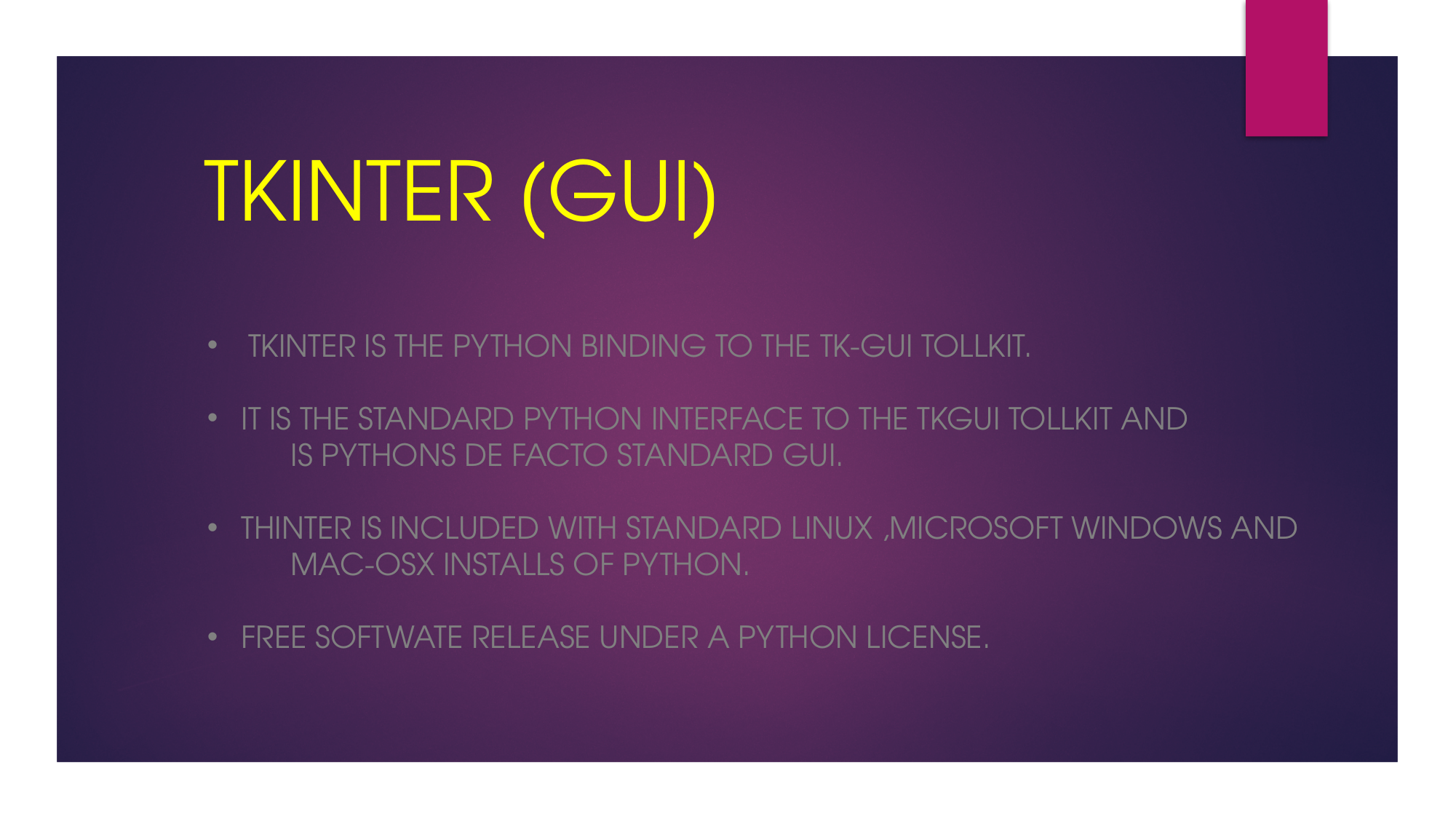

TKINTER (GUI)
TKINTER IS THE PYTHON BINDING TO THE TK-GUI TOLLKIT.

IT IS THE STANDARD PYTHON INTERFACE TO THE TKGUI TOLLKIT AND
          IS PYTHONS DE FACTO STANDARD GUI.

THINTER IS INCLUDED WITH STANDARD LINUX ,MICROSOFT WINDOWS AND
          MAC-OSX INSTALLS OF PYTHON.

FREE SOFTWATE RELEASE UNDER A PYTHON LICENSE.